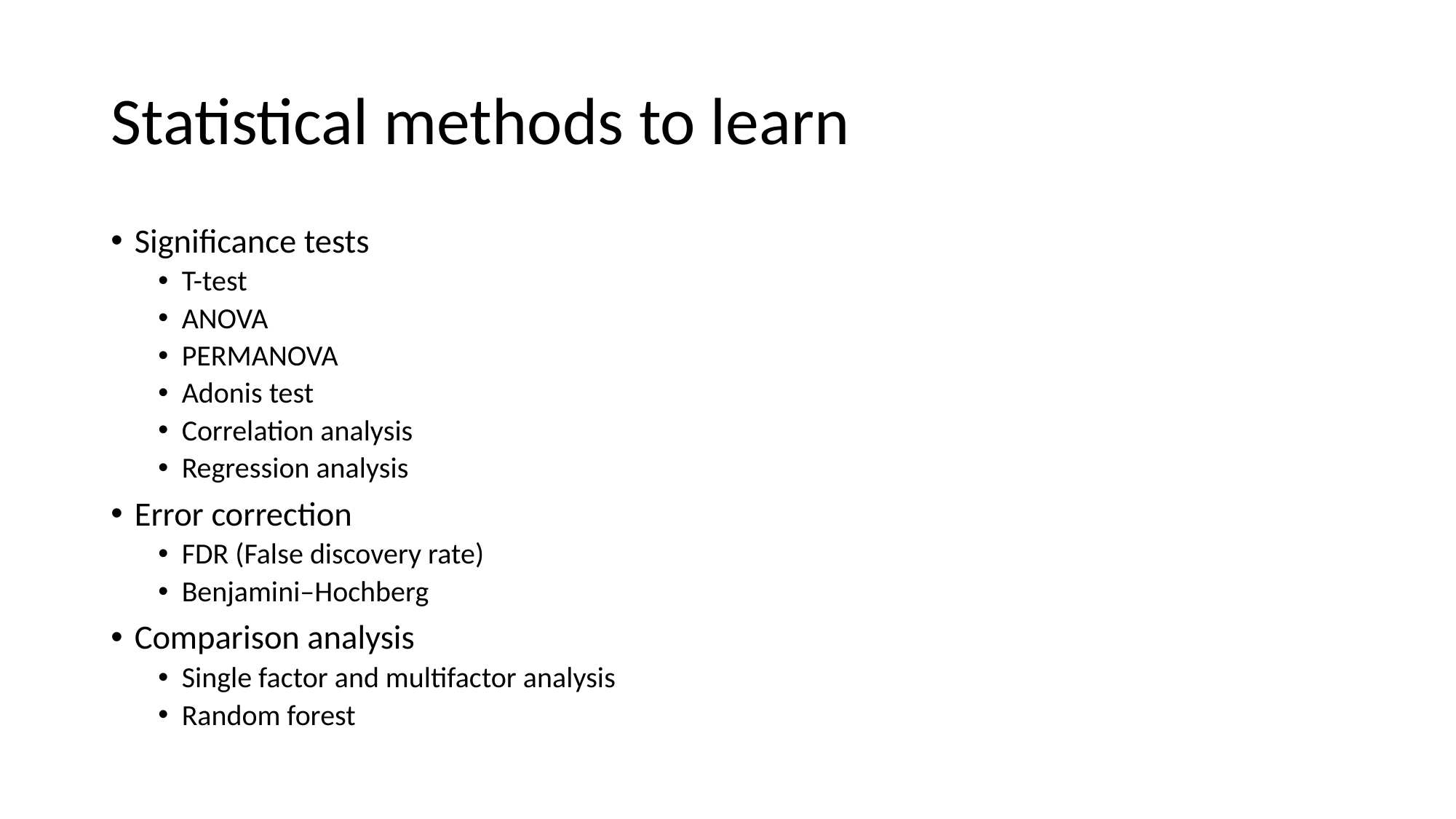

# Statistical methods to learn
Significance tests
T-test
ANOVA
PERMANOVA
Adonis test
Correlation analysis
Regression analysis
Error correction
FDR (False discovery rate)
Benjamini–Hochberg
Comparison analysis
Single factor and multifactor analysis
Random forest